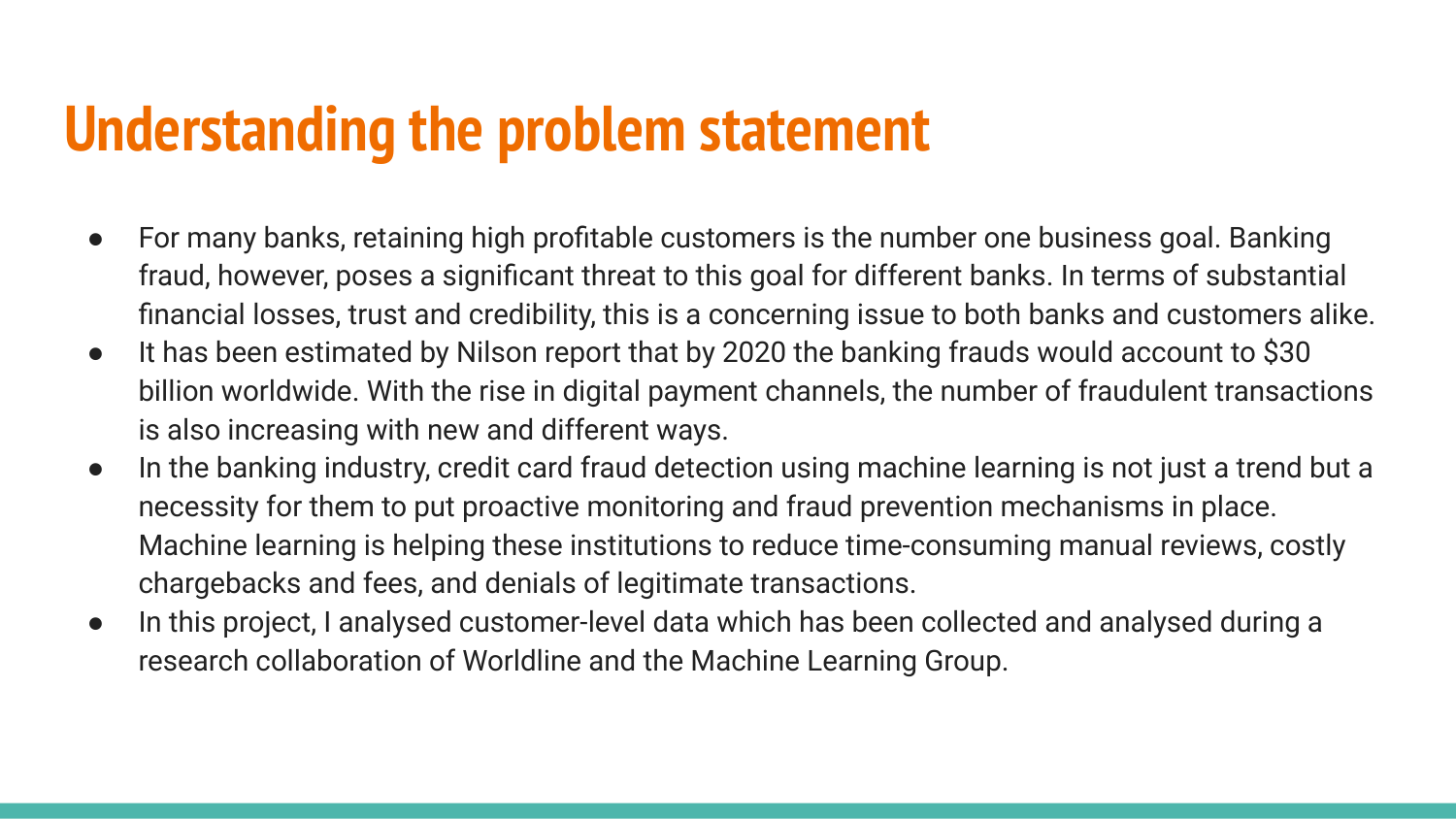

# Understanding the problem statement
For many banks, retaining high profitable customers is the number one business goal. Banking fraud, however, poses a significant threat to this goal for different banks. In terms of substantial financial losses, trust and credibility, this is a concerning issue to both banks and customers alike.
It has been estimated by Nilson report that by 2020 the banking frauds would account to $30 billion worldwide. With the rise in digital payment channels, the number of fraudulent transactions is also increasing with new and different ways.
In the banking industry, credit card fraud detection using machine learning is not just a trend but a necessity for them to put proactive monitoring and fraud prevention mechanisms in place. Machine learning is helping these institutions to reduce time-consuming manual reviews, costly chargebacks and fees, and denials of legitimate transactions.
In this project, I analysed customer-level data which has been collected and analysed during a research collaboration of Worldline and the Machine Learning Group.